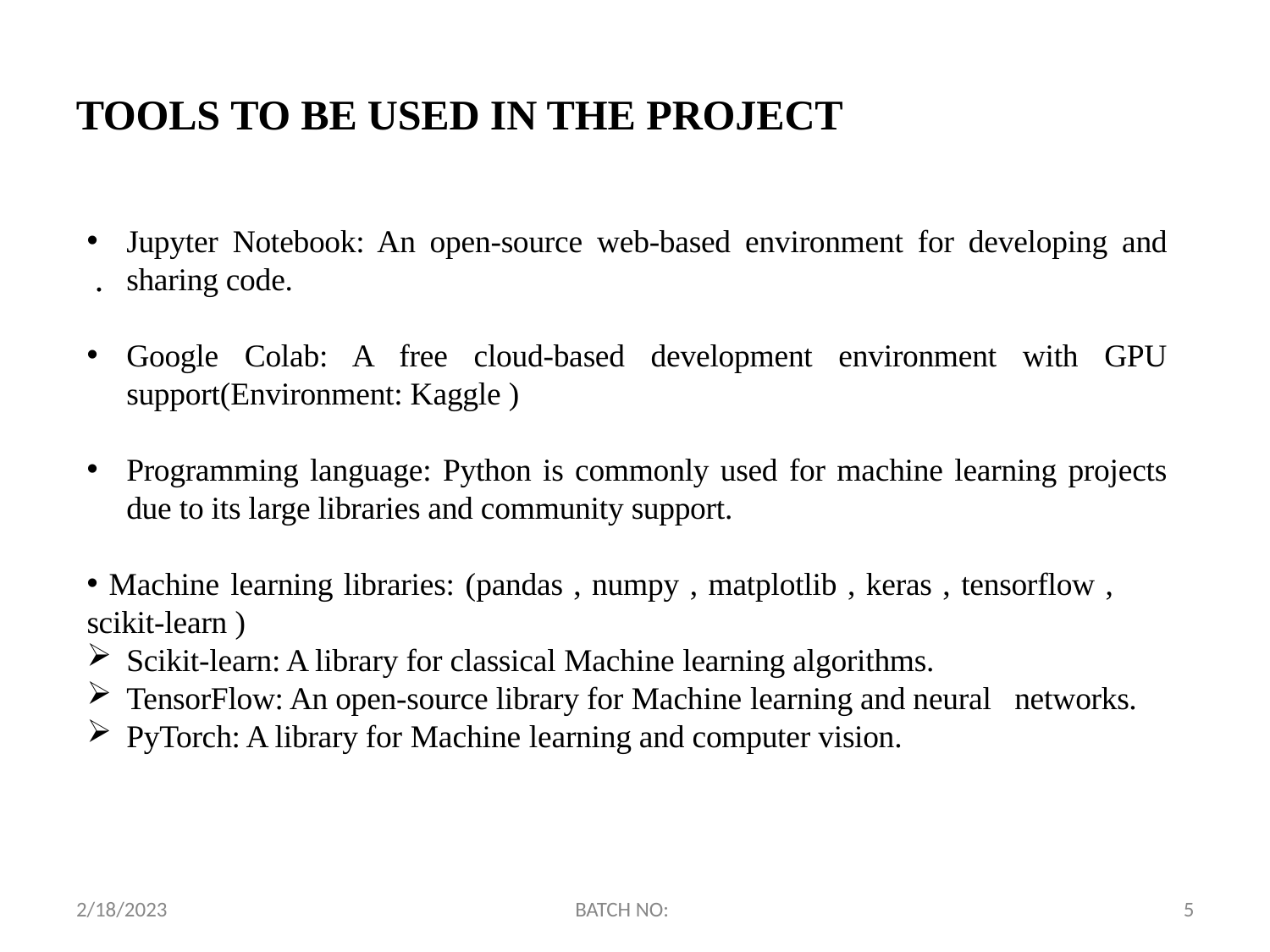

TOOLS TO BE USED IN THE PROJECT
Jupyter Notebook: An open-source web-based environment for developing and sharing code.

Google Colab: A free cloud-based development environment with GPU support(Environment: Kaggle )

Programming language: Python is commonly used for machine learning projects due to its large libraries and community support.

 Machine learning libraries: (pandas , numpy , matplotlib , keras , tensorflow ,      scikit-learn )
Scikit-learn: A library for classical Machine learning algorithms.
TensorFlow: An open-source library for Machine learning and neural   networks.
PyTorch: A library for Machine learning and computer vision.

.
2/18/2023
BATCH NO:
5